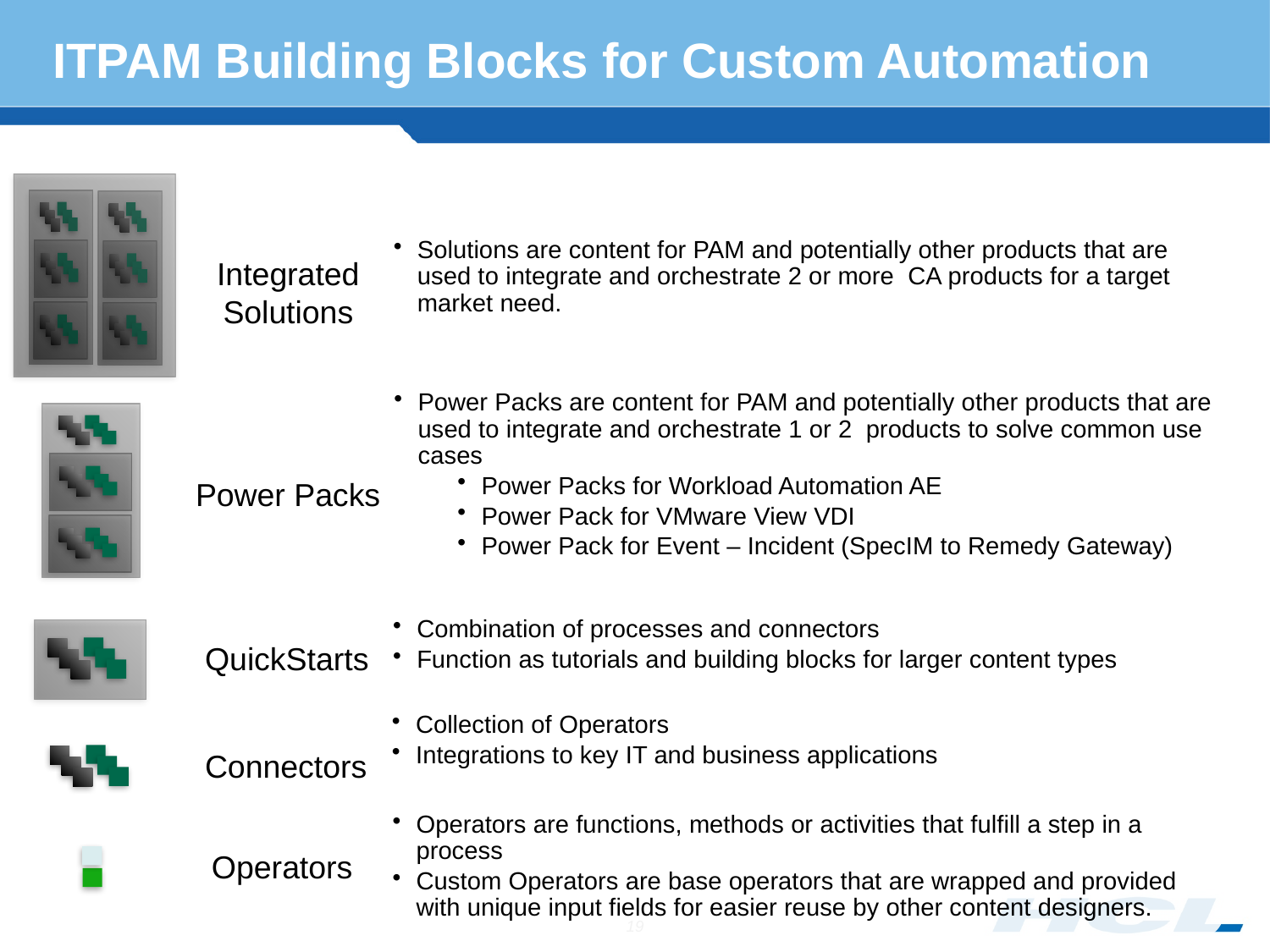

# ITPAM Building Blocks for Custom Automation

Solutions are content for PAM and potentially other products that are used to integrate and orchestrate 2 or more  CA products for a target market need.

Integrated
Solutions

Power Packs are content for PAM and potentially other products that are used to integrate and orchestrate 1 or 2  products to solve common use cases
Power Packs for Workload Automation AE
Power Pack for VMware View VDI
Power Pack for Event – Incident (SpecIM to Remedy Gateway)

Power Packs
Combination of processes and connectors
Function as tutorials and building blocks for larger content types

QuickStarts
Collection of Operators
Integrations to key IT and business applications
Connectors

Operators are functions, methods or activities that fulfill a step in a process
Custom Operators are base operators that are wrapped and provided with unique input fields for easier reuse by other content designers.
Operators

19